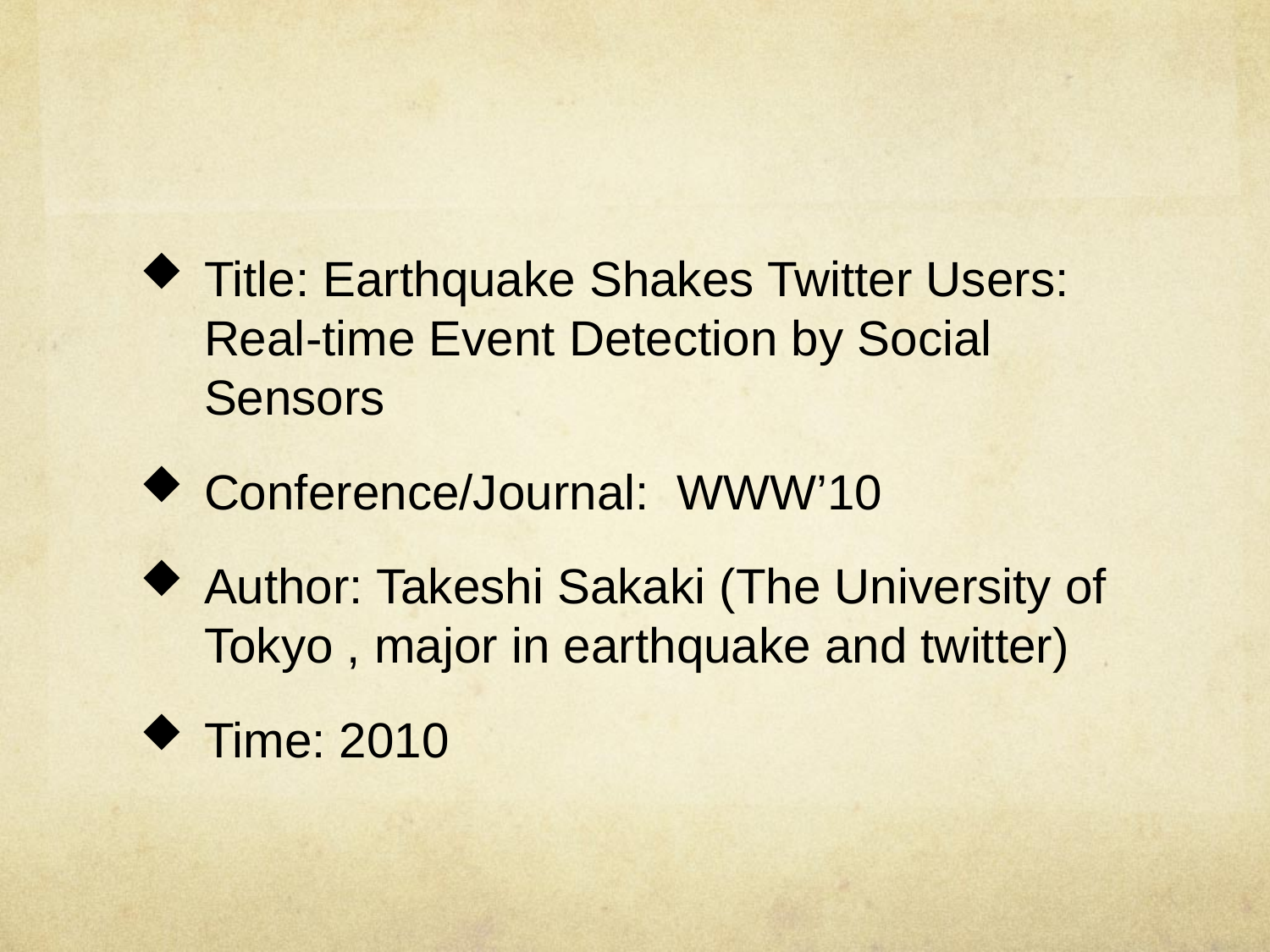

Title: Earthquake Shakes Twitter Users: Real-time Event Detection by Social Sensors
Conference/Journal:  WWW’10
Author: Takeshi Sakaki (The University of Tokyo , major in earthquake and twitter)
Time: 2010